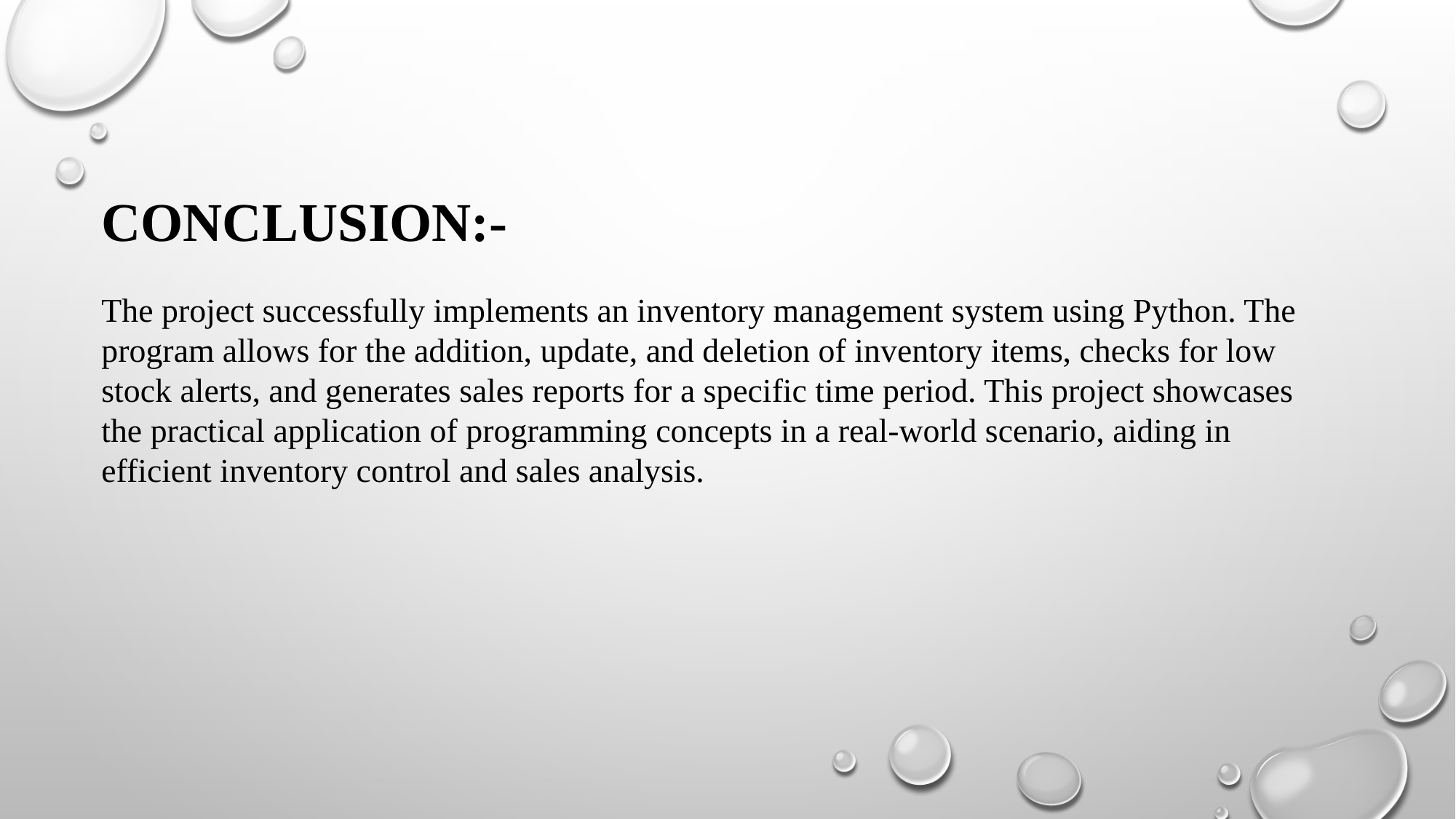

CONCLUSION:-

The project successfully implements an inventory management system using Python. The program allows for the addition, update, and deletion of inventory items, checks for low stock alerts, and generates sales reports for a specific time period. This project showcases the practical application of programming concepts in a real-world scenario, aiding in efficient inventory control and sales analysis.